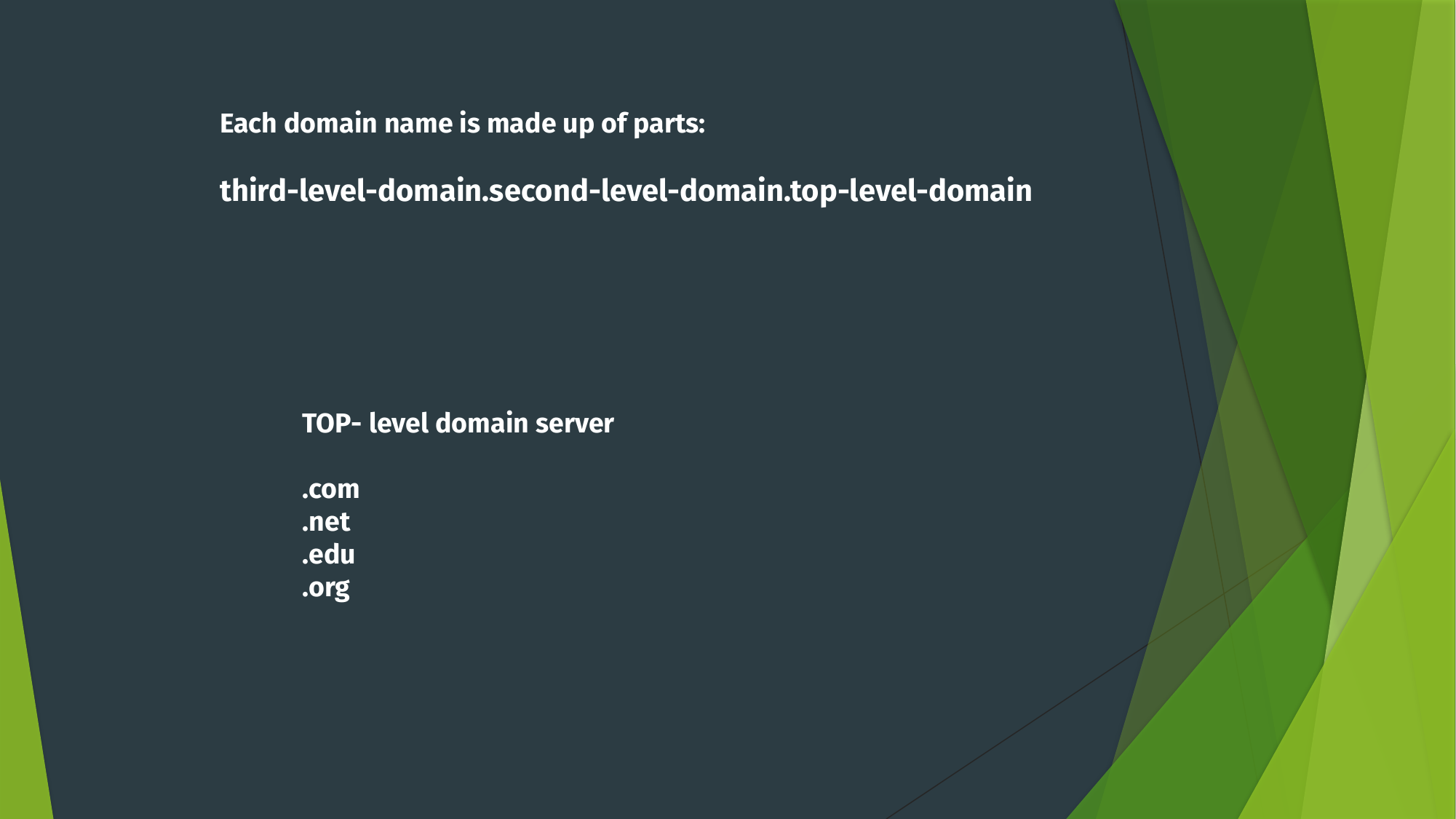

#
Each domain name is made up of parts:

third-level-domain.second-level-domain.top-level-domain
TOP- level domain server

.com
.net
.edu
.org